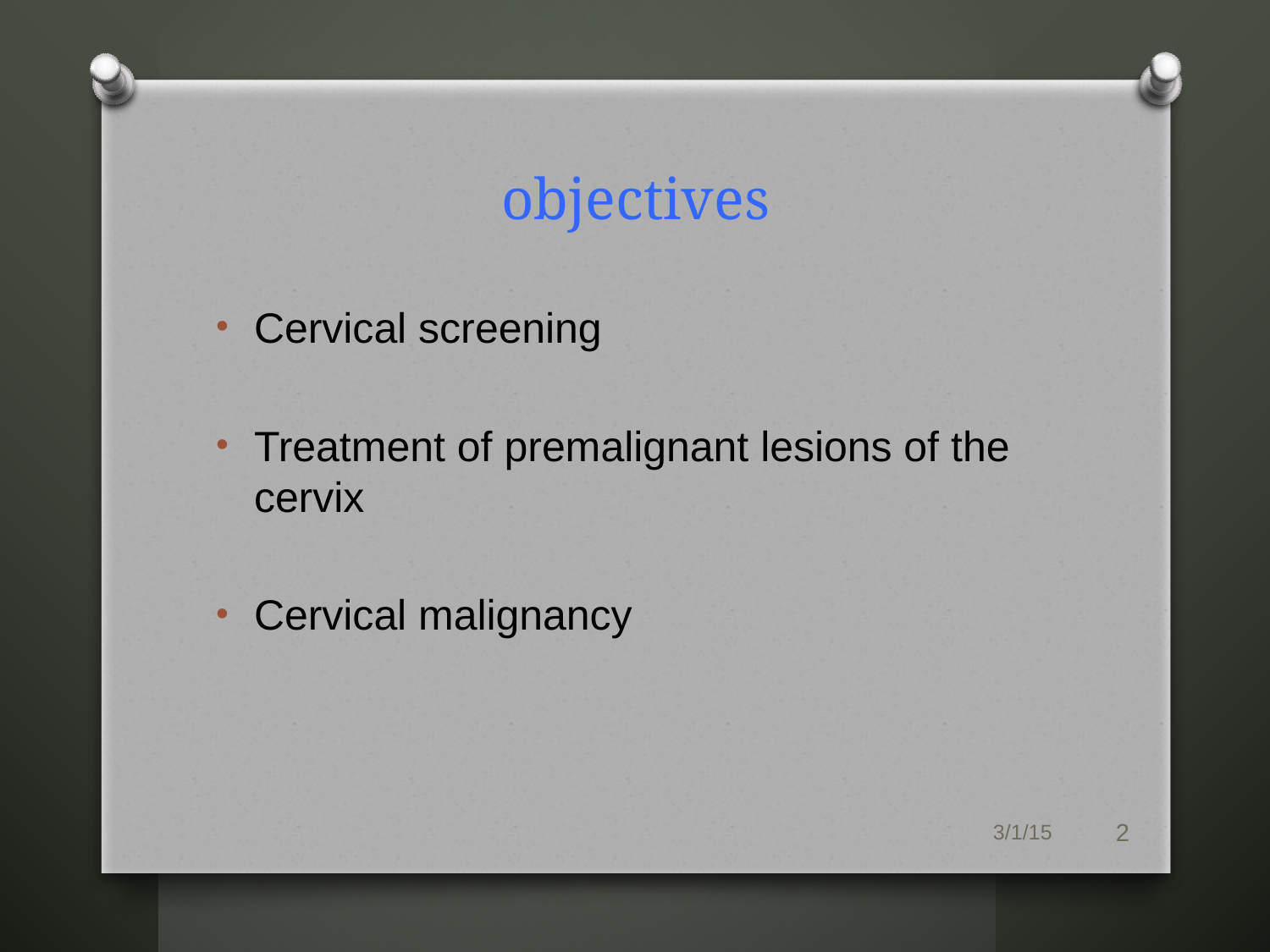

# objectives
Cervical screening

Treatment of premalignant lesions of the cervix

Cervical malignancy

3/1/15
2